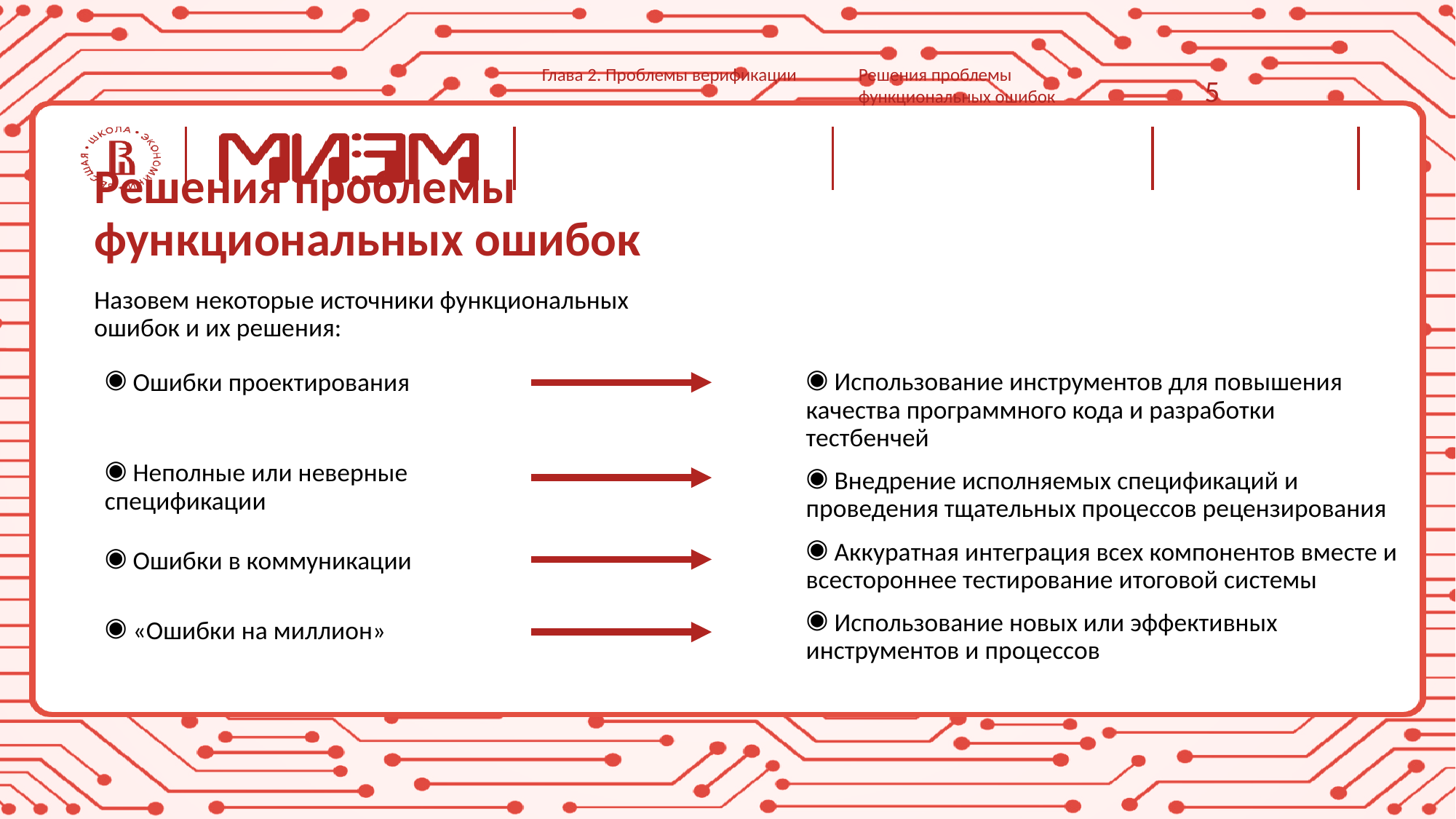

Глава 2. Проблемы верификации
Решения проблемы функциональных ошибок
5
# Решения проблемы функциональных ошибок
Назовем некоторые источники функциональных ошибок и их решения:

 Ошибки проектирования

 Неполные или неверные 	спецификации

 Ошибки в коммуникации

 «Ошибки на миллион»

 Использование инструментов для повышения качества программного кода и разработки тестбенчей
 Внедрение исполняемых спецификаций и проведения тщательных процессов рецензирования
 Аккуратная интеграция всех компонентов вместе и всестороннее тестирование итоговой системы
 Использование новых или эффективных инструментов и процессов